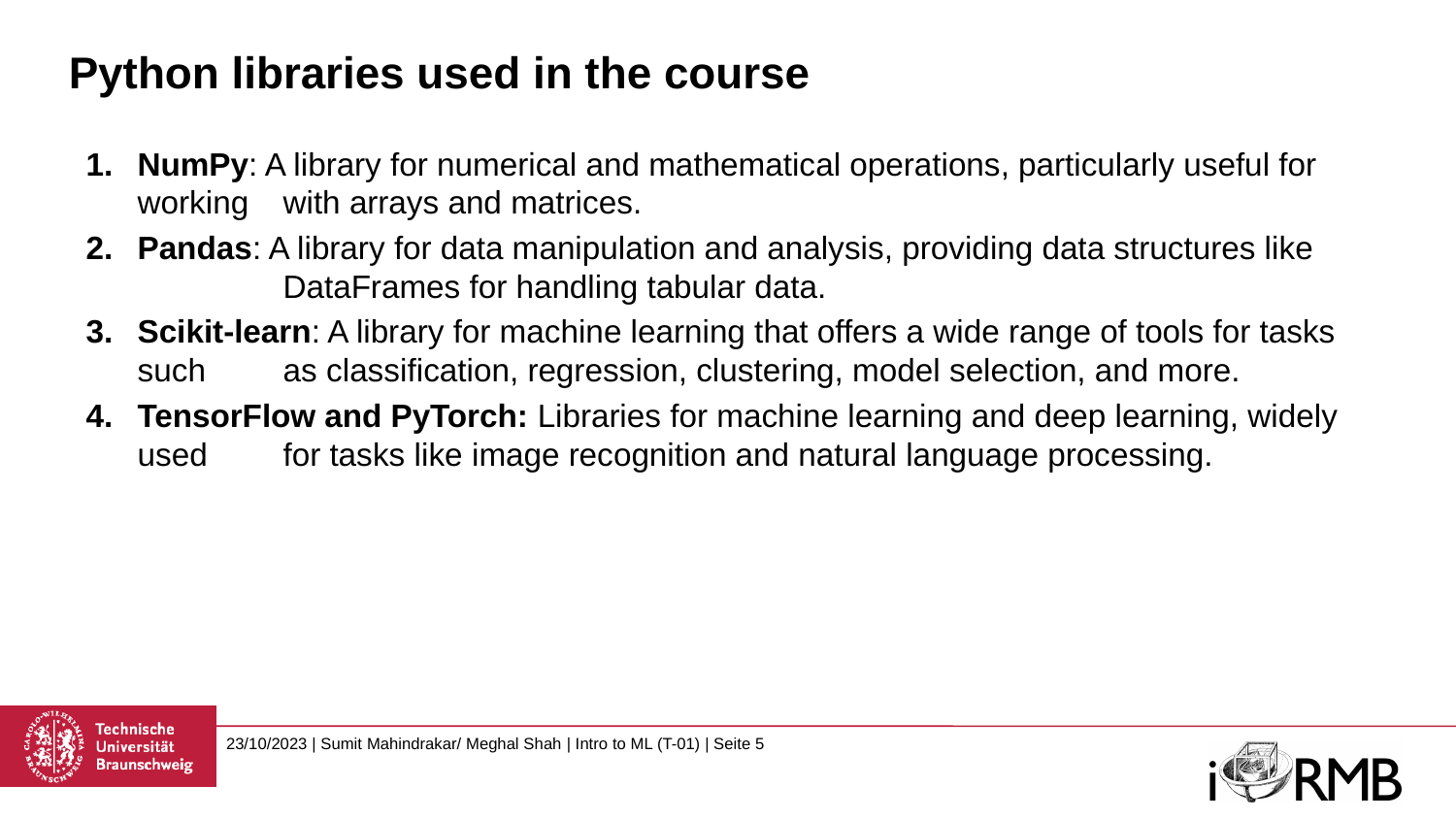

# Python libraries used in the course
NumPy: A library for numerical and mathematical operations, particularly useful for working 	with arrays and matrices.
Pandas: A library for data manipulation and analysis, providing data structures like 	DataFrames for handling tabular data.
Scikit-learn: A library for machine learning that offers a wide range of tools for tasks such 	as classification, regression, clustering, model selection, and more.
TensorFlow and PyTorch: Libraries for machine learning and deep learning, widely used 	for tasks like image recognition and natural language processing.